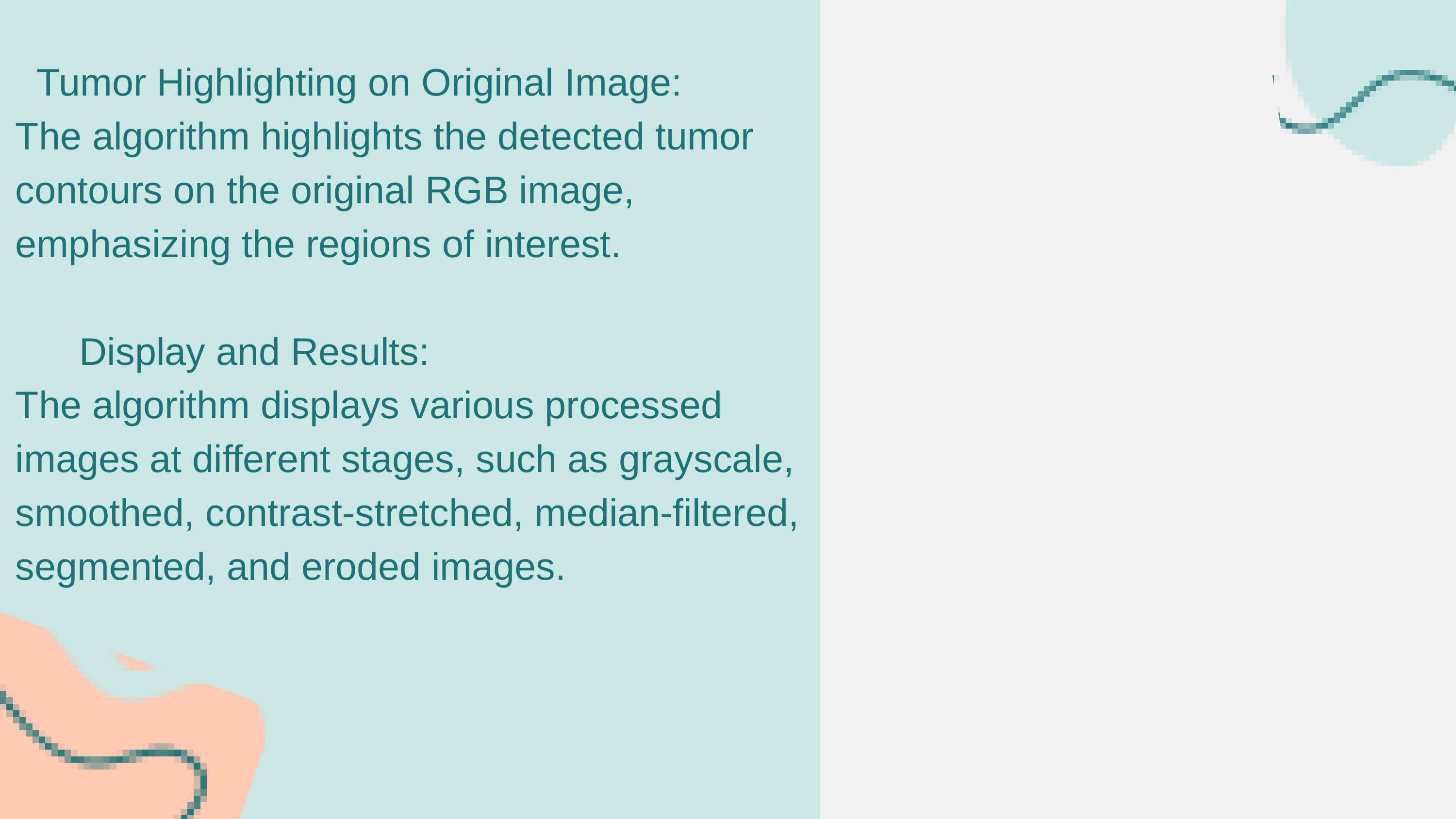

Tumor Highlighting on Original Image:
The algorithm highlights the detected tumor contours on the original RGB image, emphasizing the regions of interest.

      Display and Results:
The algorithm displays various processed images at different stages, such as grayscale, smoothed, contrast-stretched, median-filtered, segmented, and eroded images.